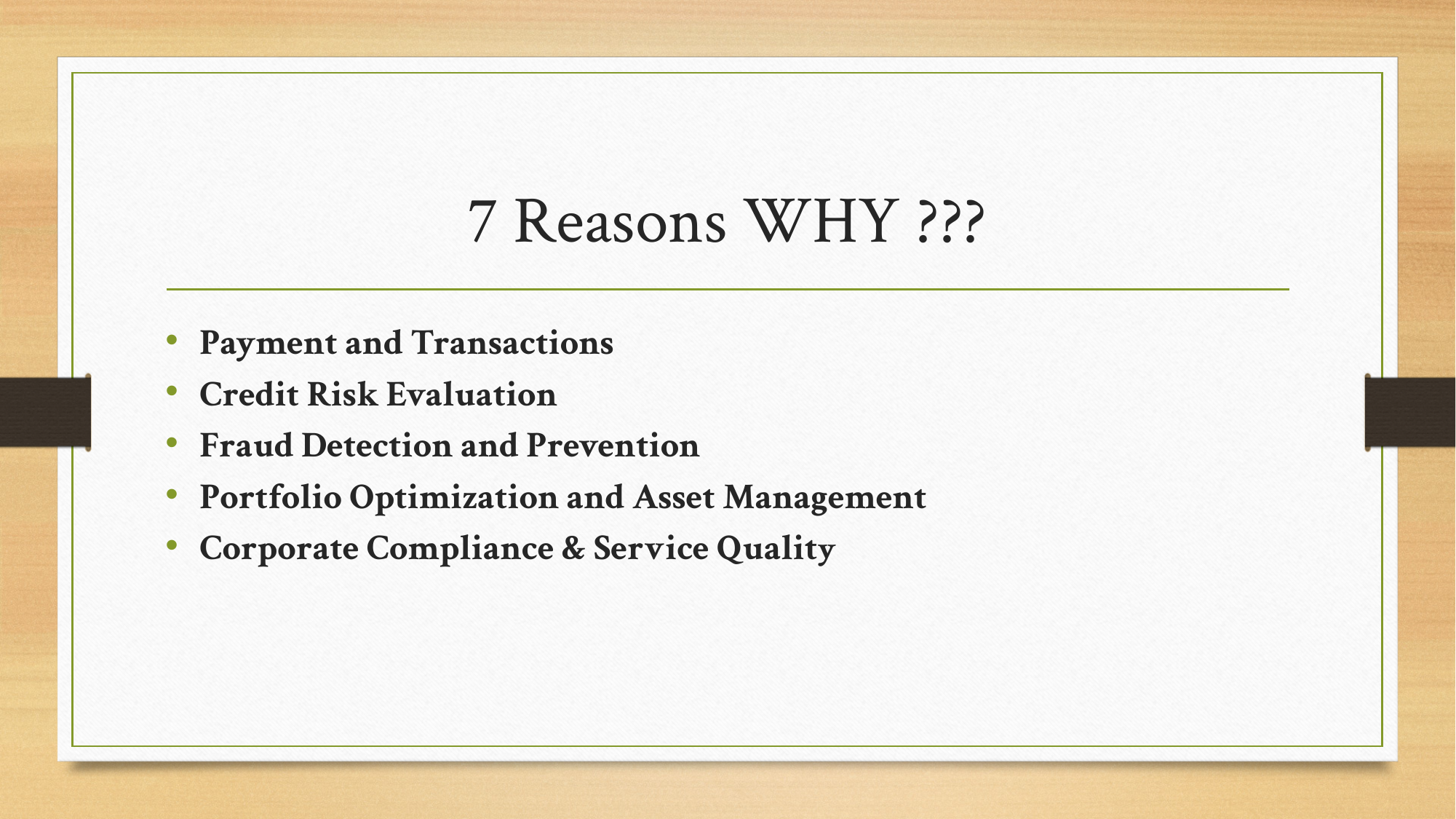

# 7 Reasons WHY ???

Payment and Transactions
Credit Risk Evaluation
Fraud Detection and Prevention
Portfolio Optimization and Asset Management
Corporate Compliance & Service Quality